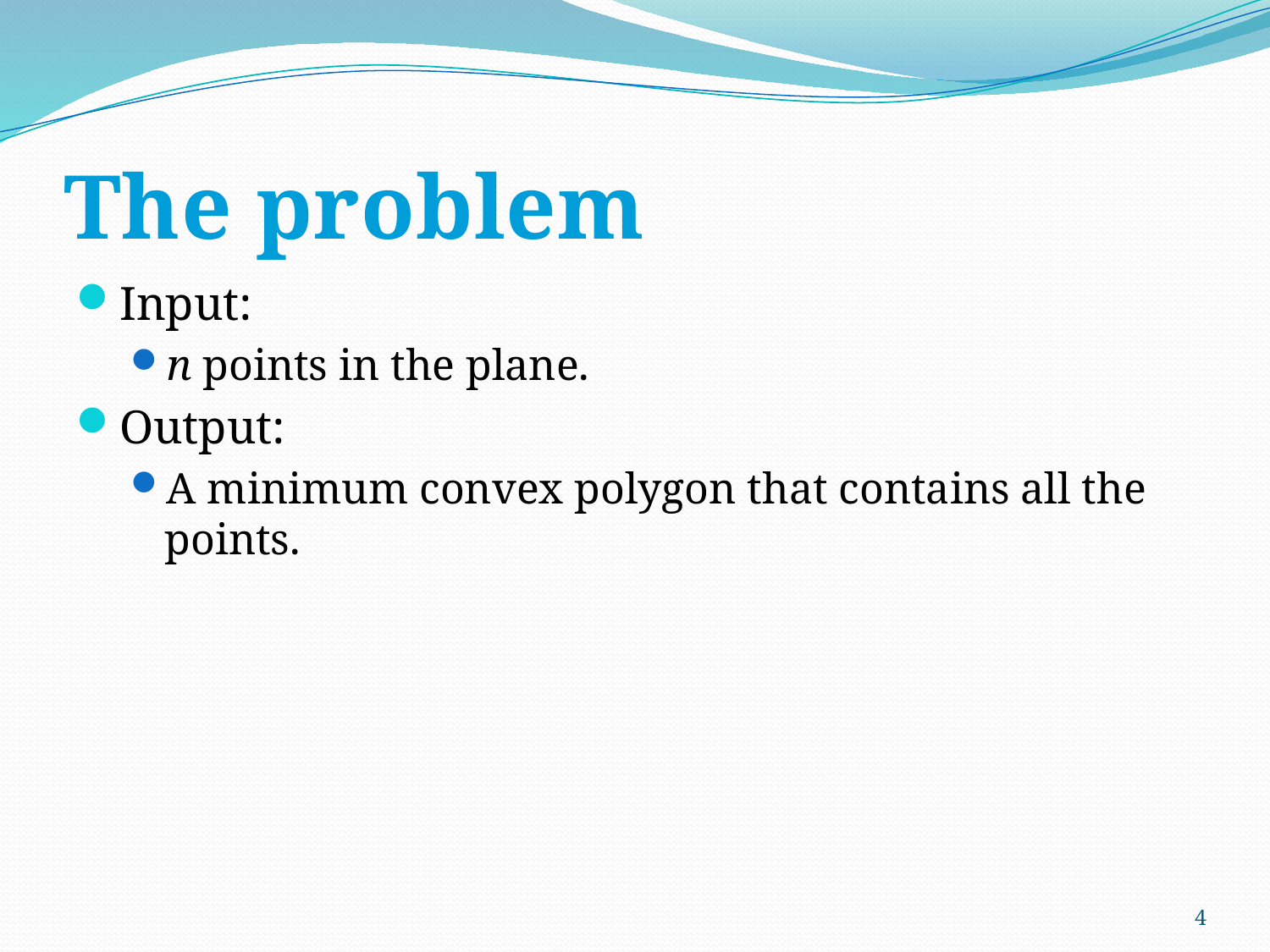

# The problem
Input:
n points in the plane.
Output:
A minimum convex polygon that contains all the points.
4